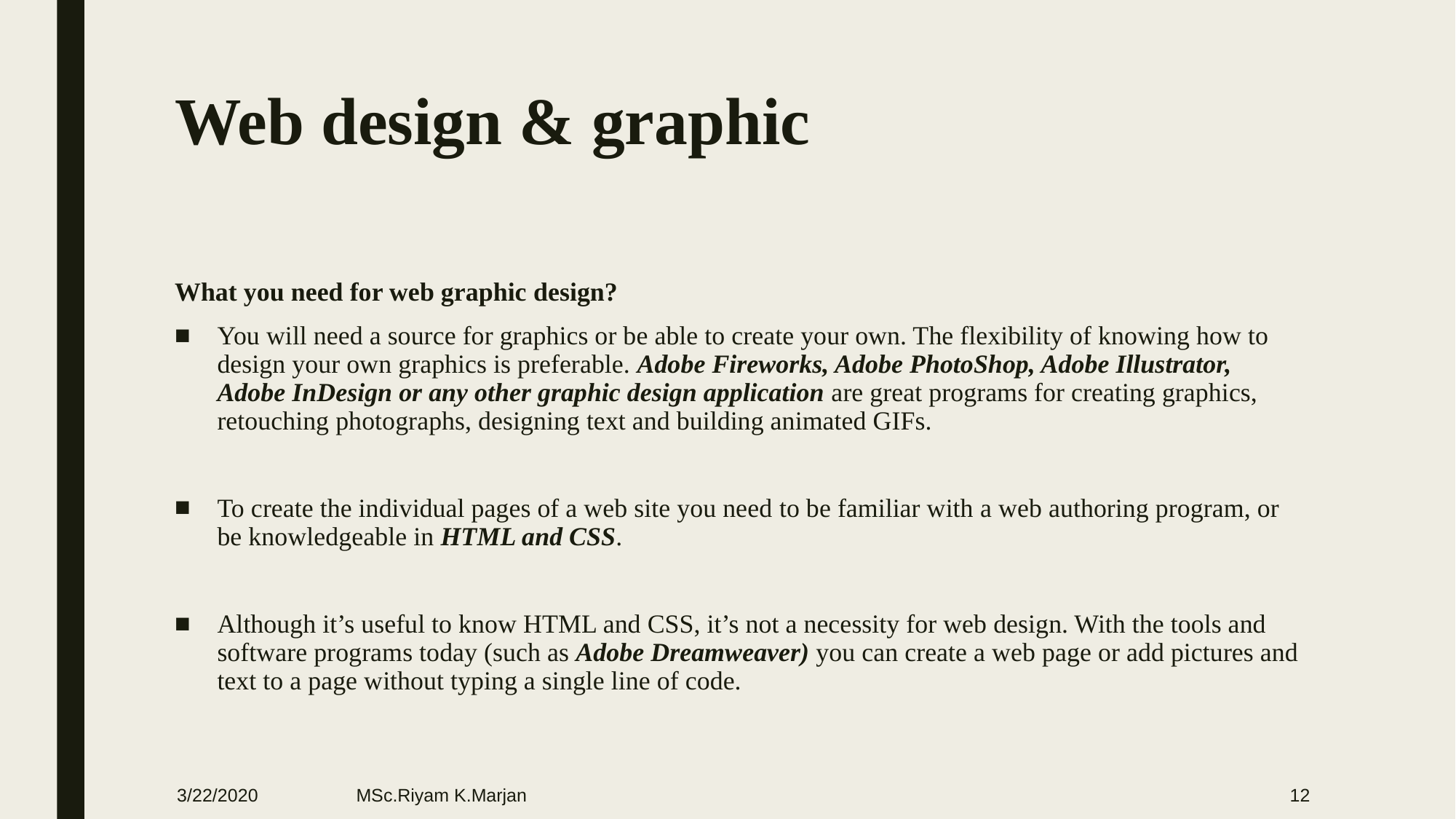

# Web design & graphic
What you need for web graphic design?
You will need a source for graphics or be able to create your own. The flexibility of knowing how to design your own graphics is preferable. Adobe Fireworks, Adobe PhotoShop, Adobe Illustrator, Adobe InDesign or any other graphic design application are great programs for creating graphics, retouching photographs, designing text and building animated GIFs.

To create the individual pages of a web site you need to be familiar with a web authoring program, or be knowledgeable in HTML and CSS.

Although it’s useful to know HTML and CSS, it’s not a necessity for web design. With the tools and software programs today (such as Adobe Dreamweaver) you can create a web page or add pictures and text to a page without typing a single line of code.

3/22/2020
MSc.Riyam K.Marjan
12